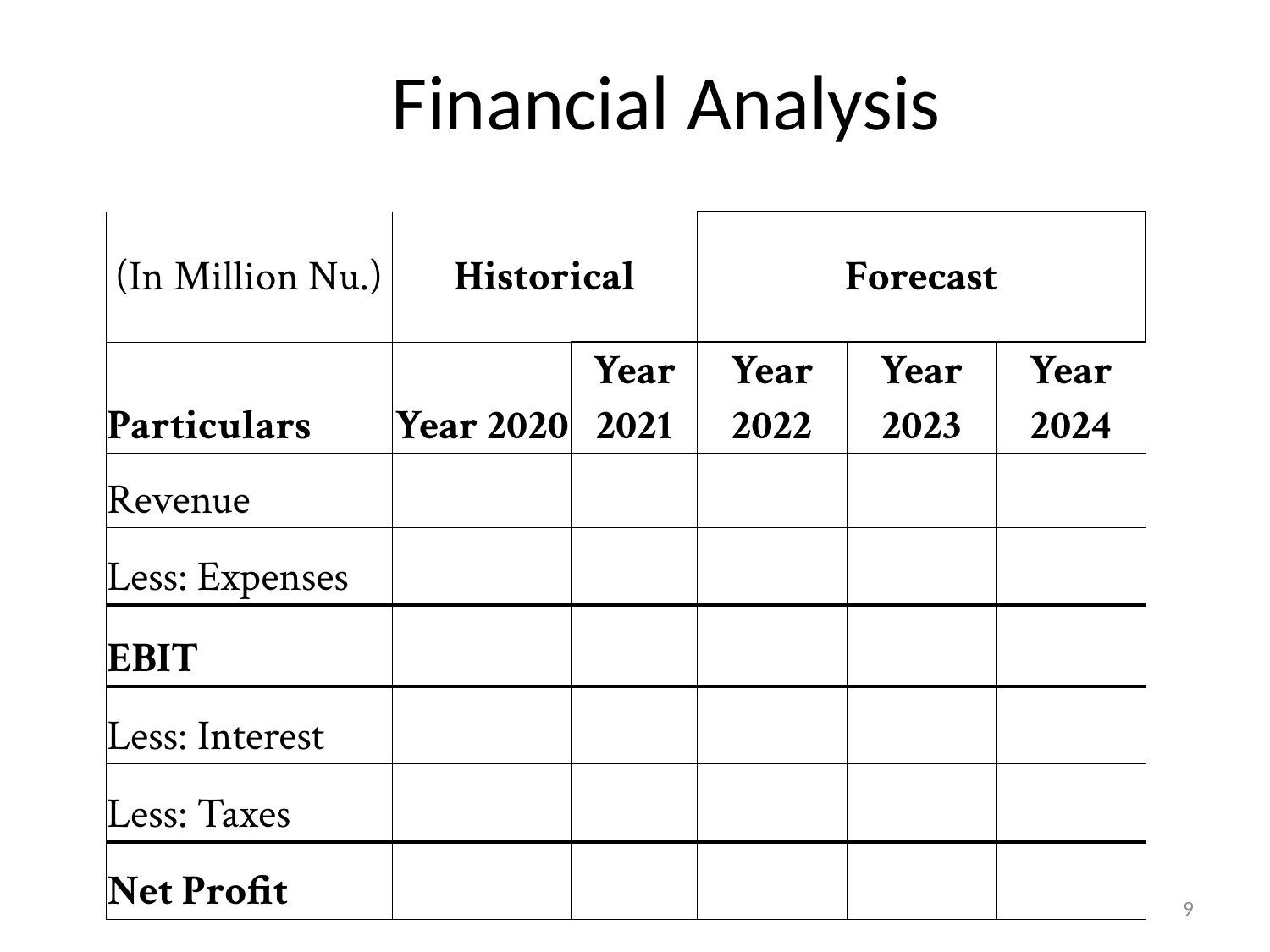

Financial Analysis
| (In Million Nu.) | Historical |  | Forecast |  |  |
| --- | --- | --- | --- | --- | --- |
| Particulars | Year 2020 | Year 2021 | Year 2022 | Year 2023 | Year 2024 |
| Revenue |  |  |  |  |  |
| Less: Expenses |  |  |  |  |  |
| EBIT |  |  |  |  |  |
| Less: Interest |  |  |  |  |  |
| Less: Taxes |  |  |  |  |  |
| Net Profit |  |  |  |  |  |
9